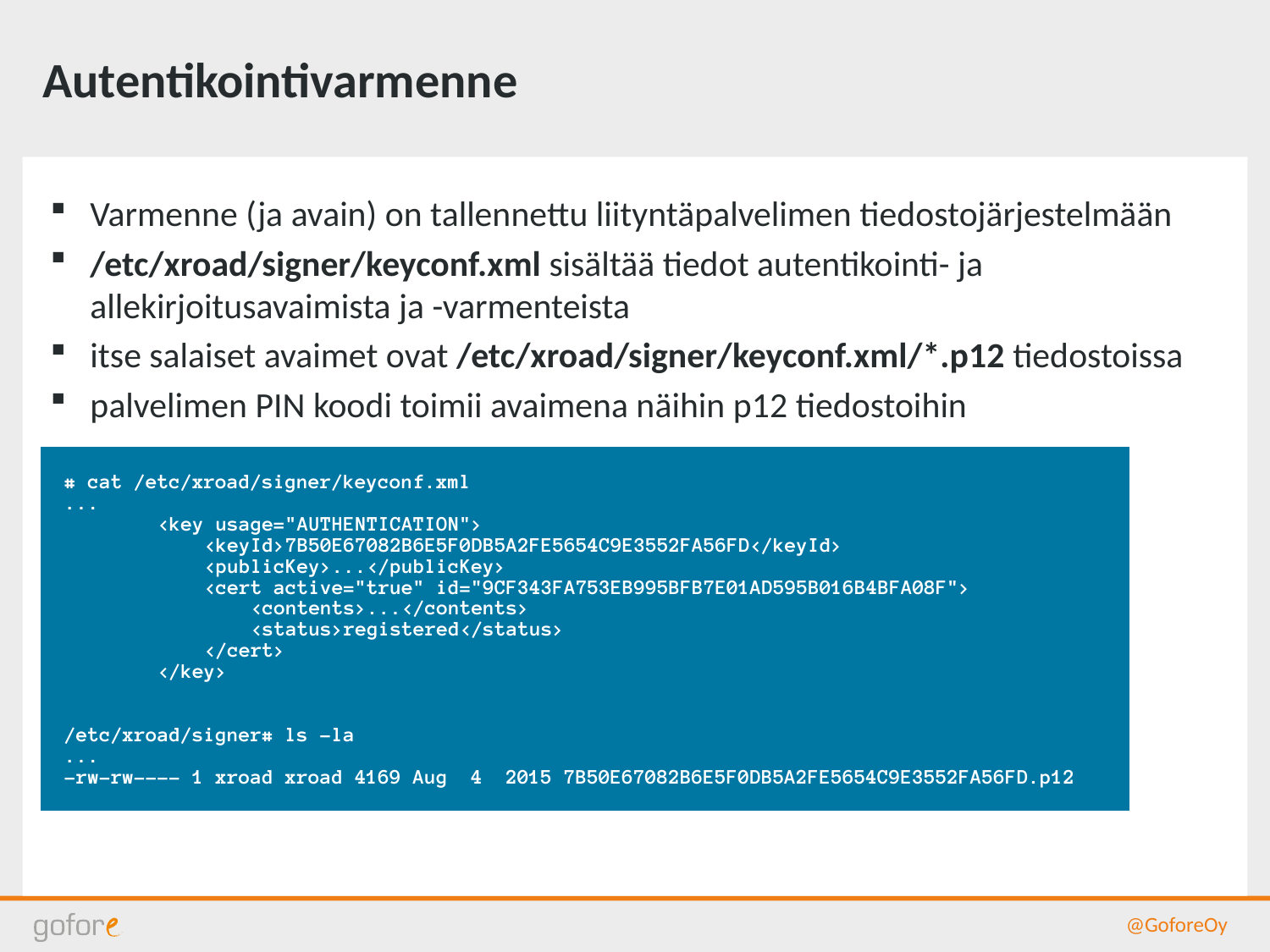

# Autentikointivarmenne
Varmenne (ja avain) on tallennettu liityntäpalvelimen tiedostojärjestelmään
/etc/xroad/signer/keyconf.xml sisältää tiedot autentikointi- ja allekirjoitusavaimista ja -varmenteista
itse salaiset avaimet ovat /etc/xroad/signer/keyconf.xml/*.p12 tiedostoissa
palvelimen PIN koodi toimii avaimena näihin p12 tiedostoihin

| # cat /etc/xroad/signer/keyconf.xml ... <key usage="AUTHENTICATION"> <keyId>7B50E67082B6E5F0DB5A2FE5654C9E3552FA56FD</keyId> <publicKey>...</publicKey> <cert active="true" id="9CF343FA753EB995BFB7E01AD595B016B4BFA08F"> <contents>...</contents> <status>registered</status> </cert> </key> /etc/xroad/signer# ls -la ... -rw-rw---- 1 xroad xroad 4169 Aug 4 2015 7B50E67082B6E5F0DB5A2FE5654C9E3552FA56FD.p12 |
| --- |
@GoforeOy